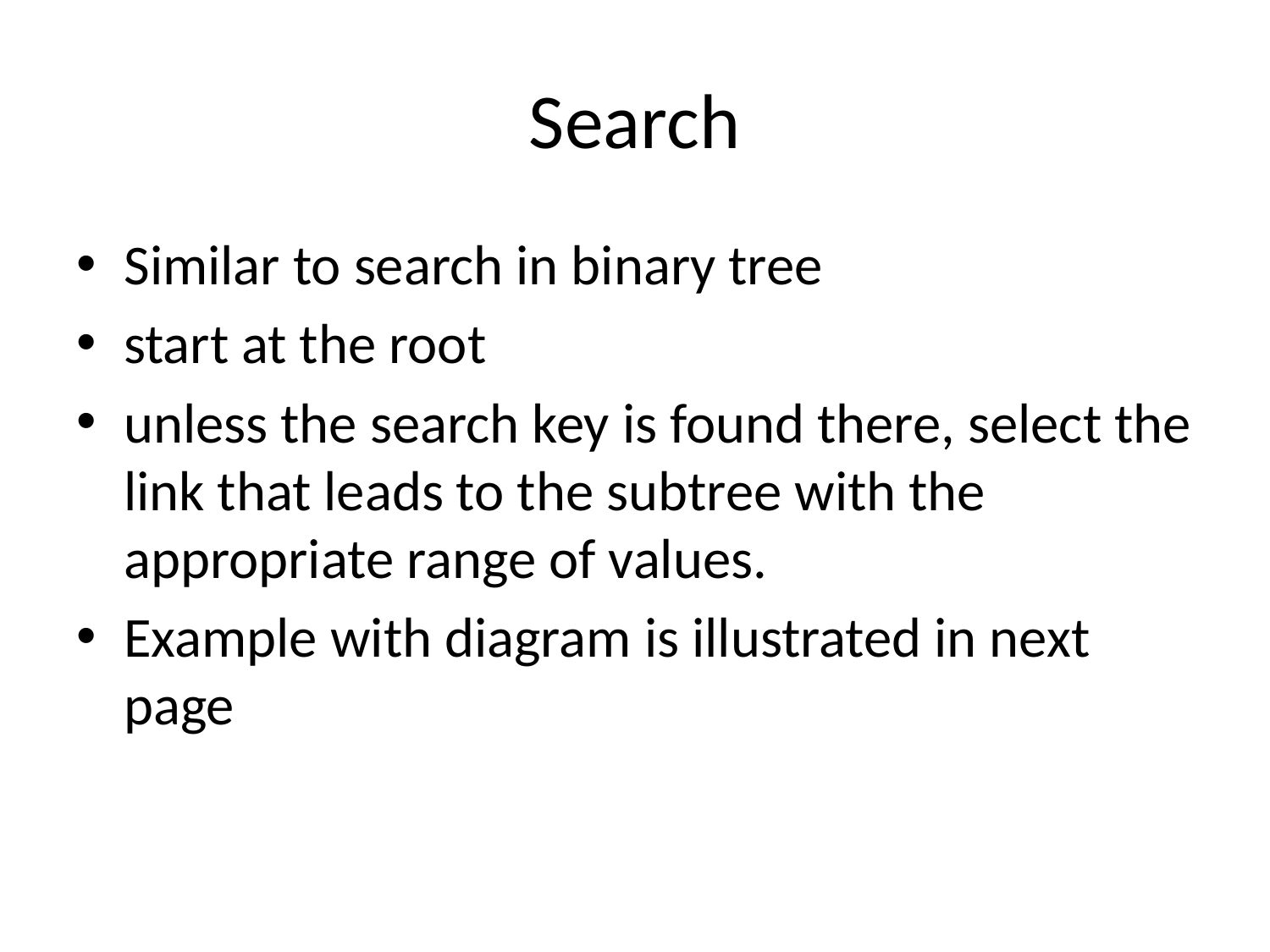

# Search
Similar to search in binary tree
start at the root
unless the search key is found there, select the link that leads to the subtree with the appropriate range of values.
Example with diagram is illustrated in next page